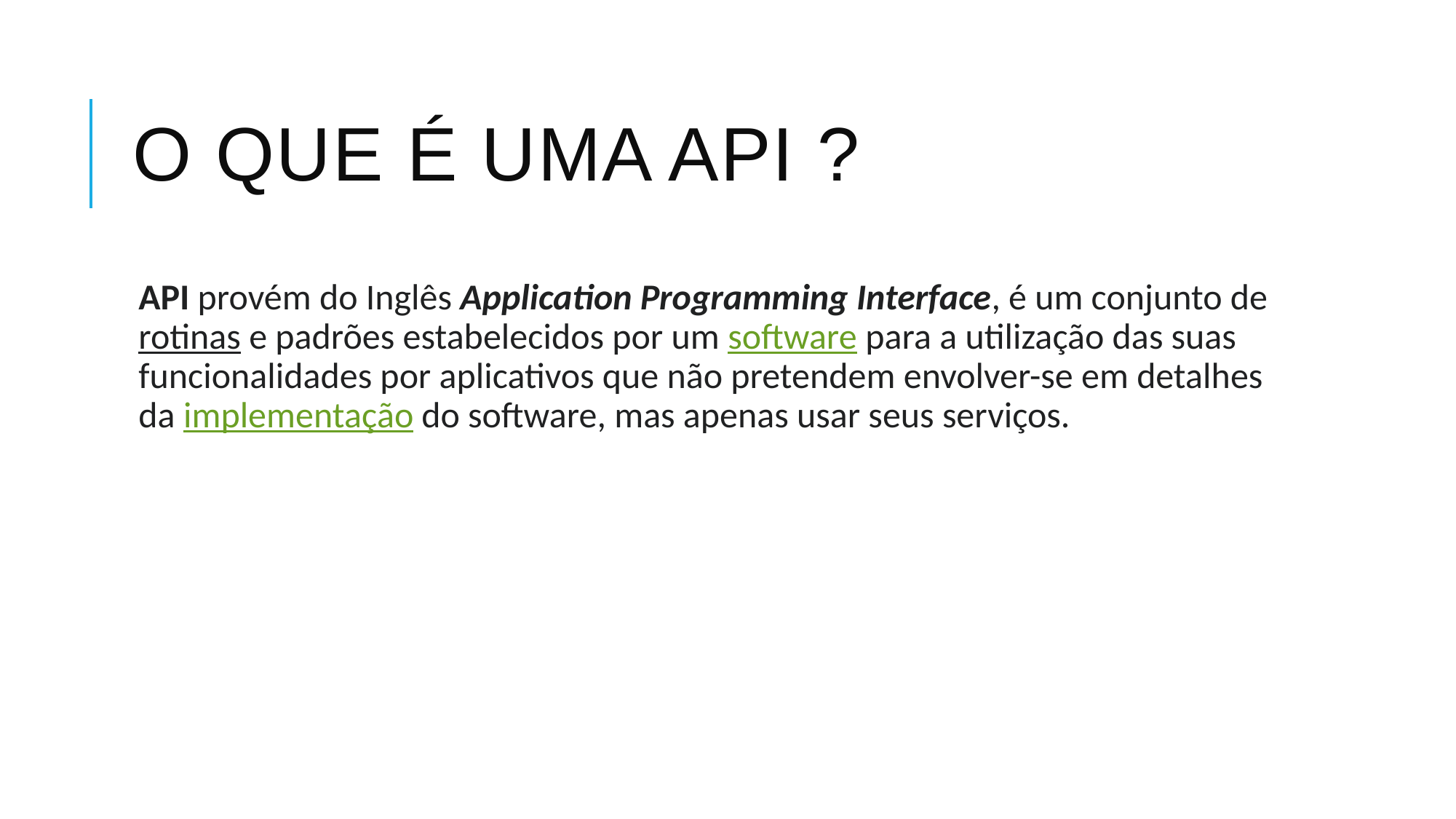

# O que é uma API ?
API provém do Inglês Application Programming Interface, é um conjunto de rotinas e padrões estabelecidos por um software para a utilização das suas funcionalidades por aplicativos que não pretendem envolver-se em detalhes da implementação do software, mas apenas usar seus serviços.